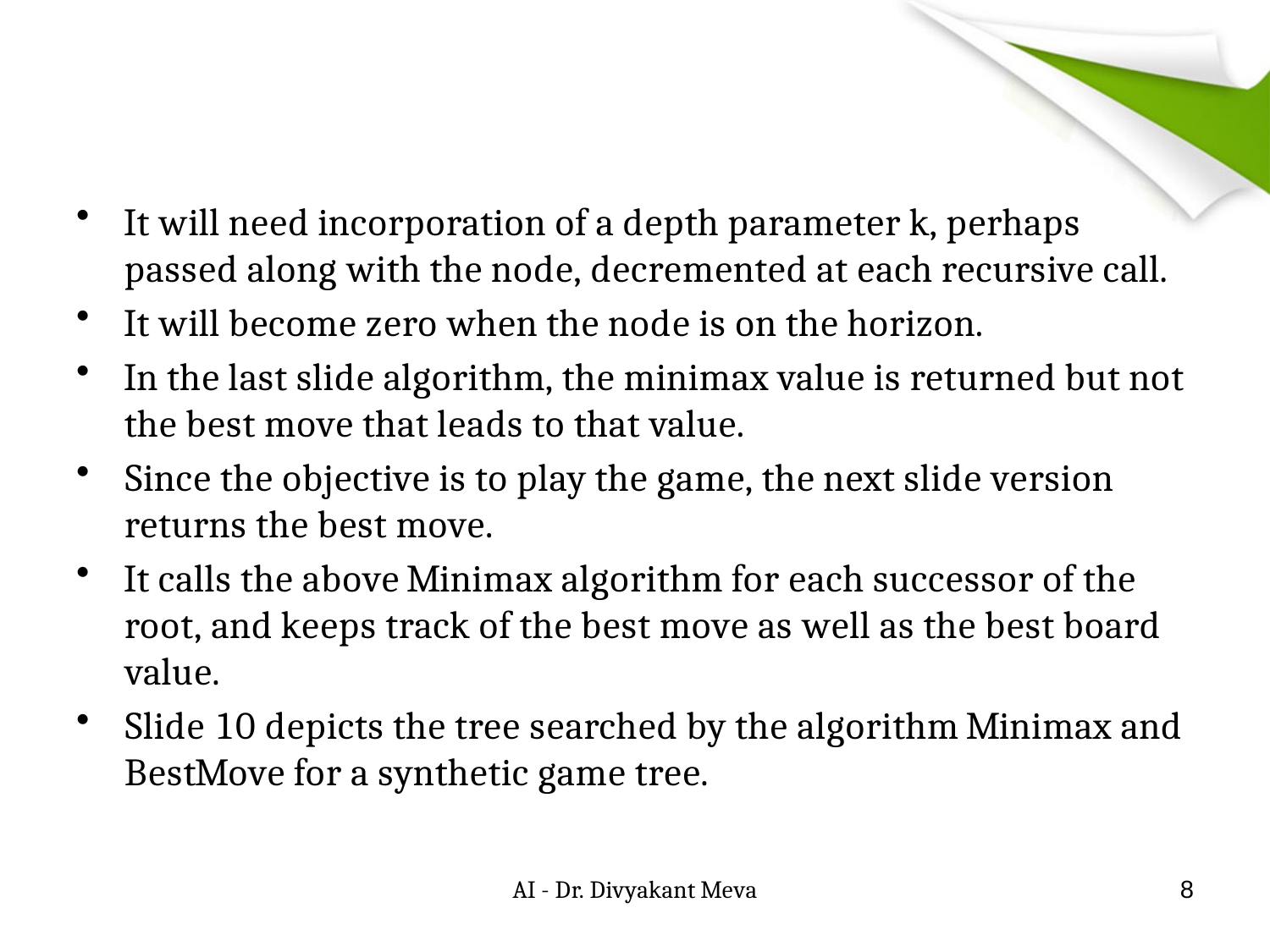

#
It will need incorporation of a depth parameter k, perhaps passed along with the node, decremented at each recursive call.
It will become zero when the node is on the horizon.
In the last slide algorithm, the minimax value is returned but not the best move that leads to that value.
Since the objective is to play the game, the next slide version returns the best move.
It calls the above Minimax algorithm for each successor of the root, and keeps track of the best move as well as the best board value.
Slide 10 depicts the tree searched by the algorithm Minimax and BestMove for a synthetic game tree.
AI - Dr. Divyakant Meva
8